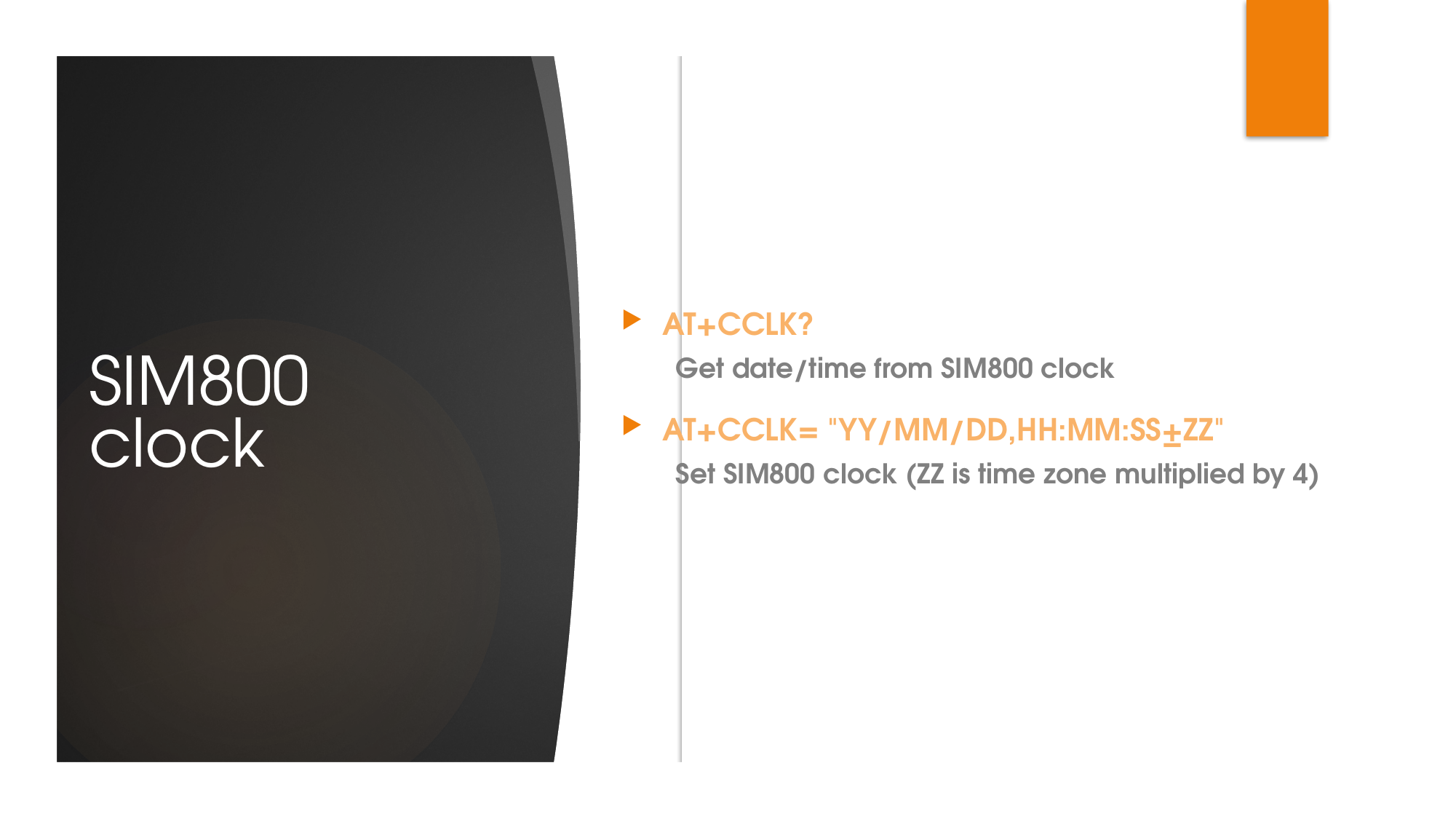

AT+CCLK?
Get date/time from SIM800 clock
AT+CCLK= "yy/MM/dd,hh:mm:sS±zz"
Set SIM800 clock (ZZ is time zone multiplied by 4)

# SIM800 clock